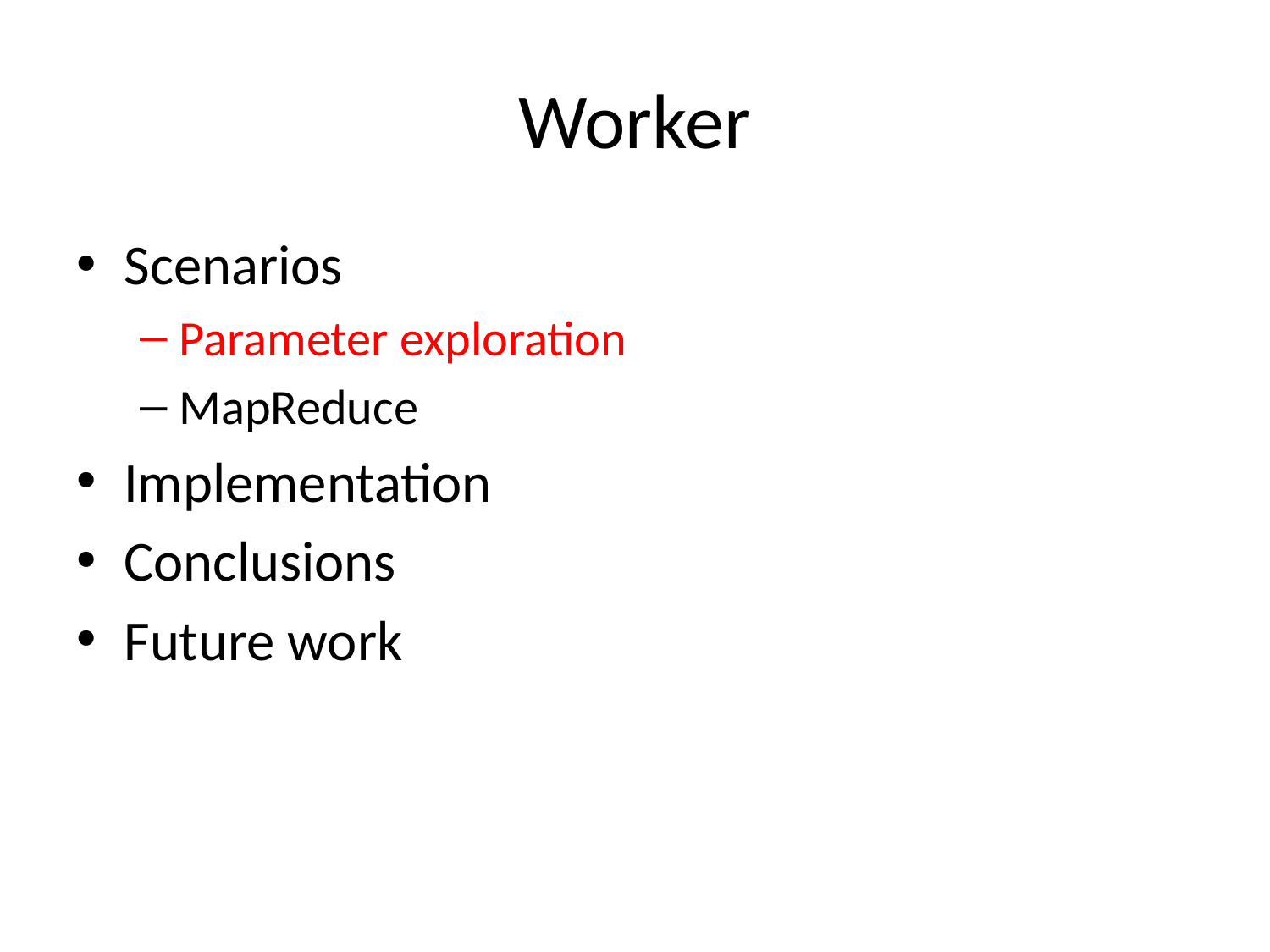

# Worker
Scenarios
Parameter exploration
MapReduce
Implementation
Conclusions
Future work